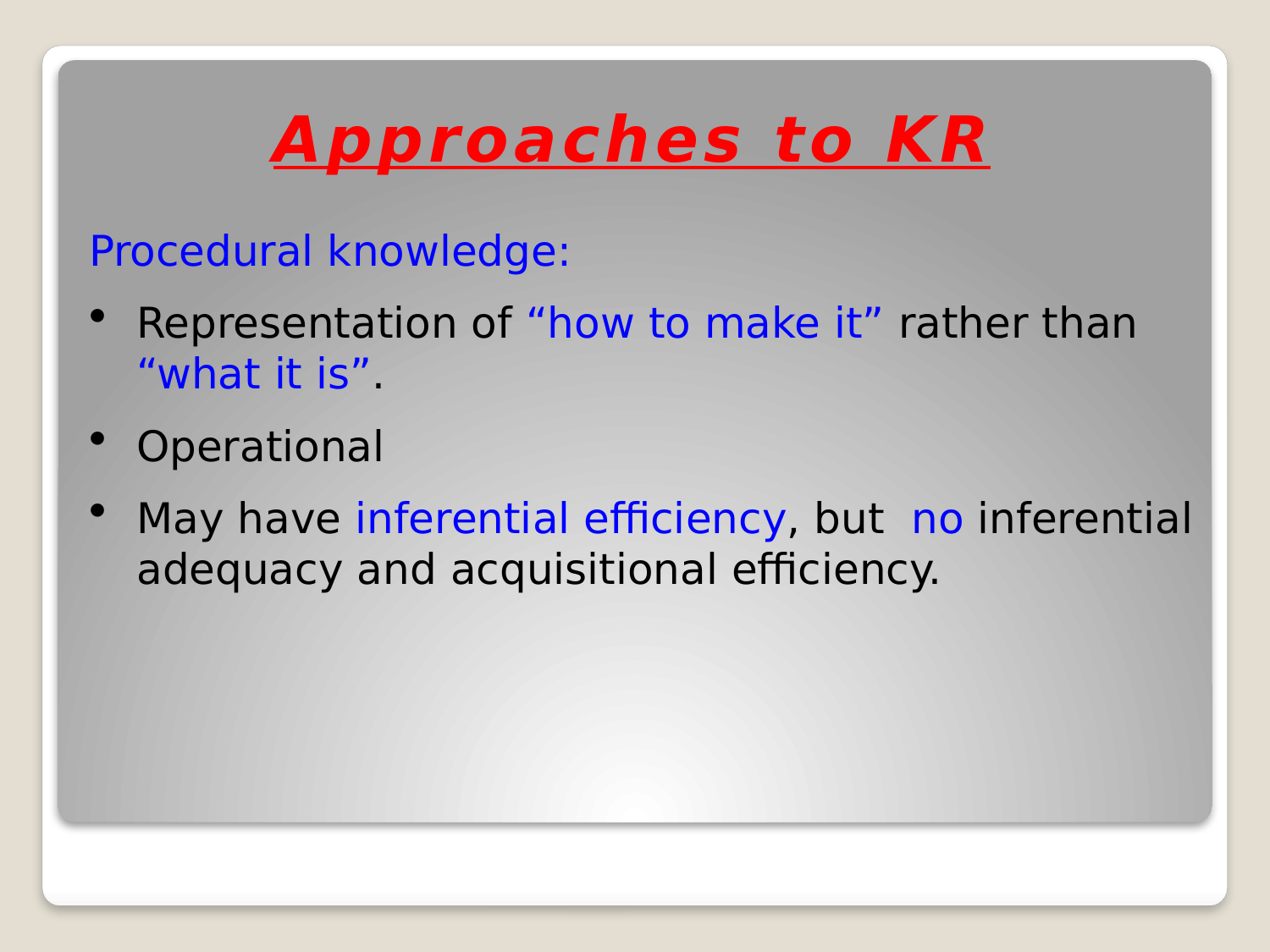

# Approaches to KR
Procedural knowledge:
Representation of “how to make it” rather than “what it is”.
Operational
May have inferential efficiency, but  no inferential adequacy and acquisitional efficiency.